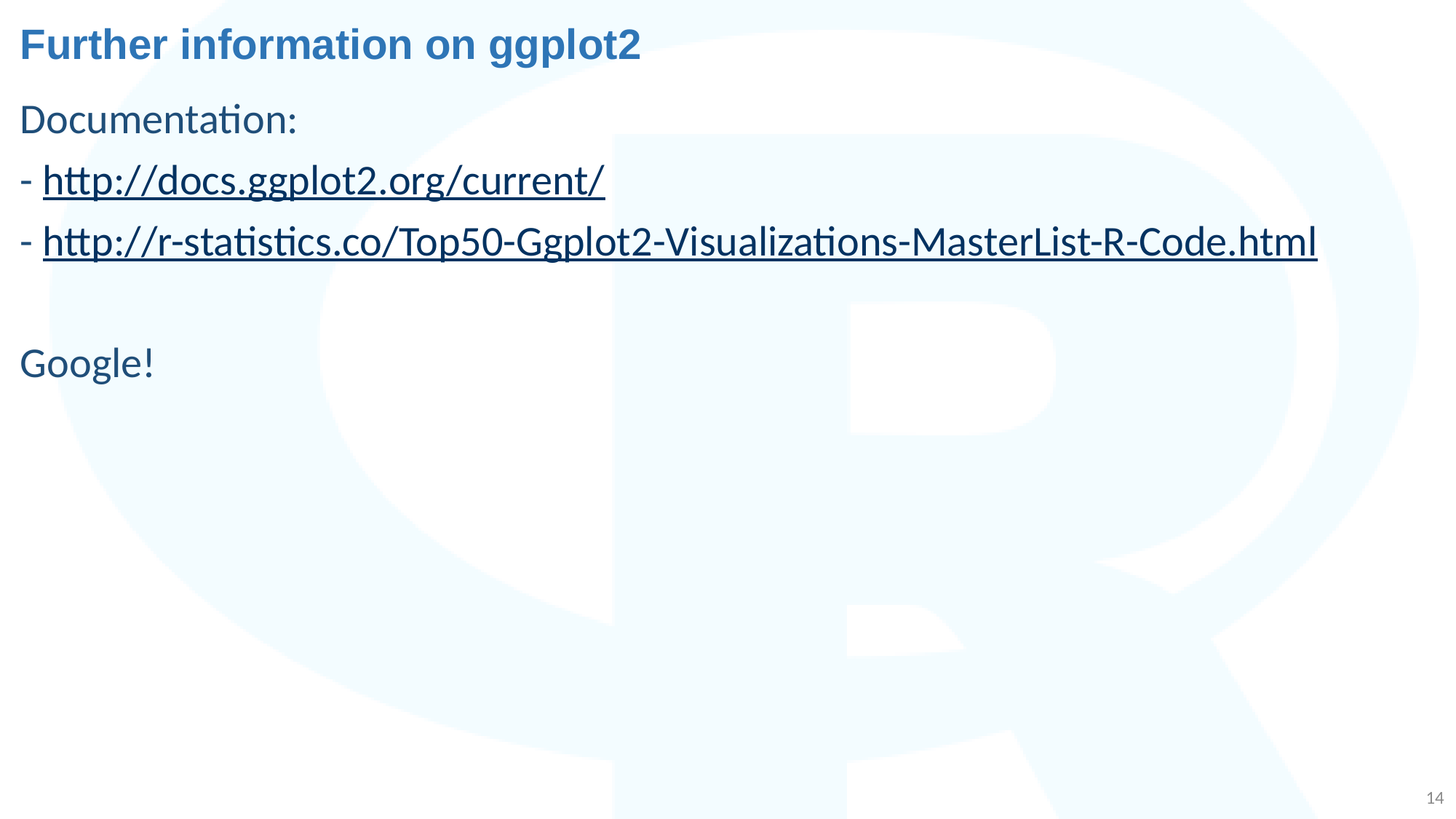

# Further information on ggplot2
Documentation:
- http://docs.ggplot2.org/current/
- http://r-statistics.co/Top50-Ggplot2-Visualizations-MasterList-R-Code.html

Google!
14